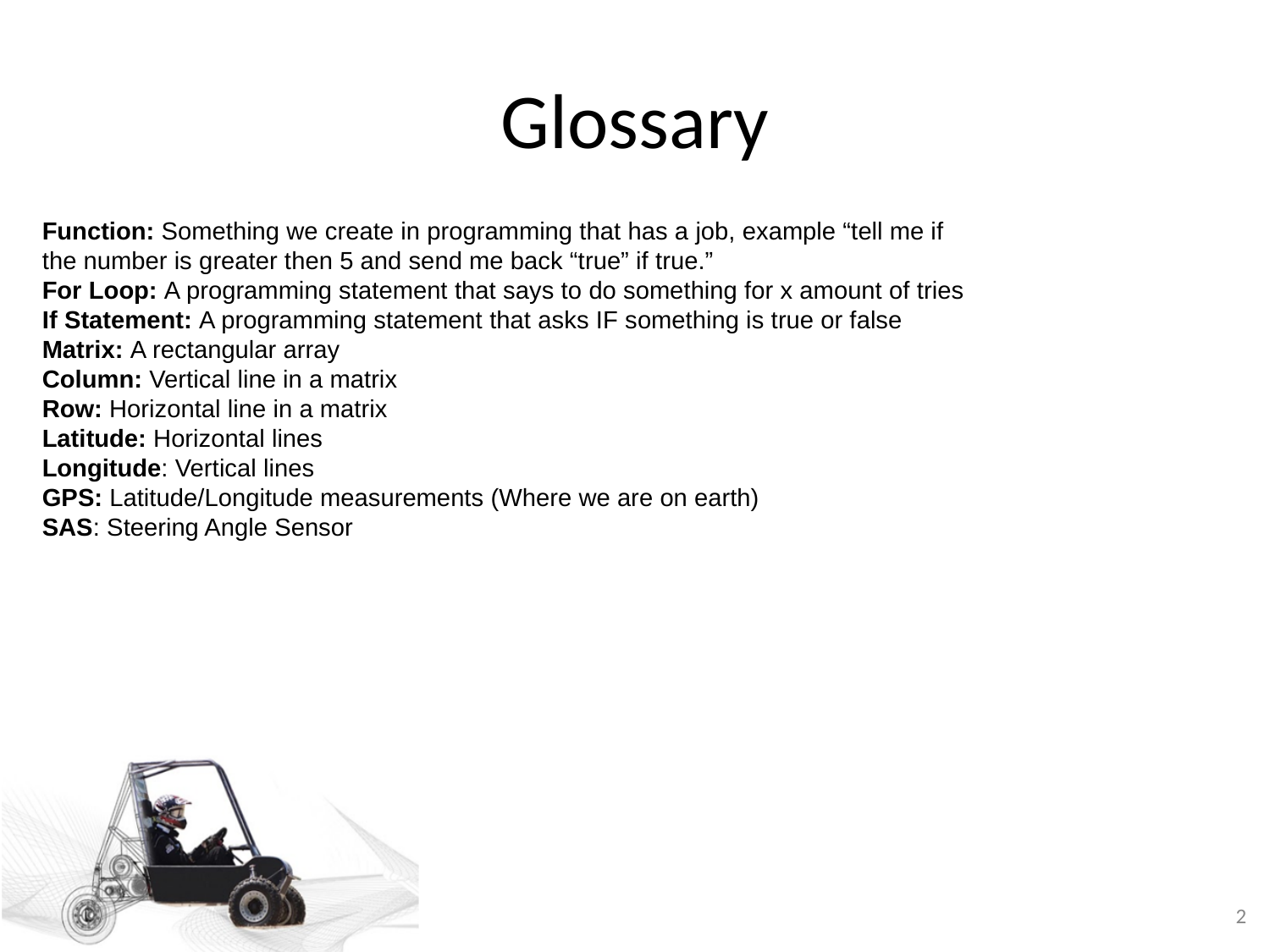

# Glossary
Function: Something we create in programming that has a job, example “tell me if the number is greater then 5 and send me back “true” if true.”
For Loop: A programming statement that says to do something for x amount of tries
If Statement: A programming statement that asks IF something is true or false
Matrix: A rectangular array
Column: Vertical line in a matrix
Row: Horizontal line in a matrix
Latitude: Horizontal lines
Longitude: Vertical lines
GPS: Latitude/Longitude measurements (Where we are on earth)
SAS: Steering Angle Sensor
2